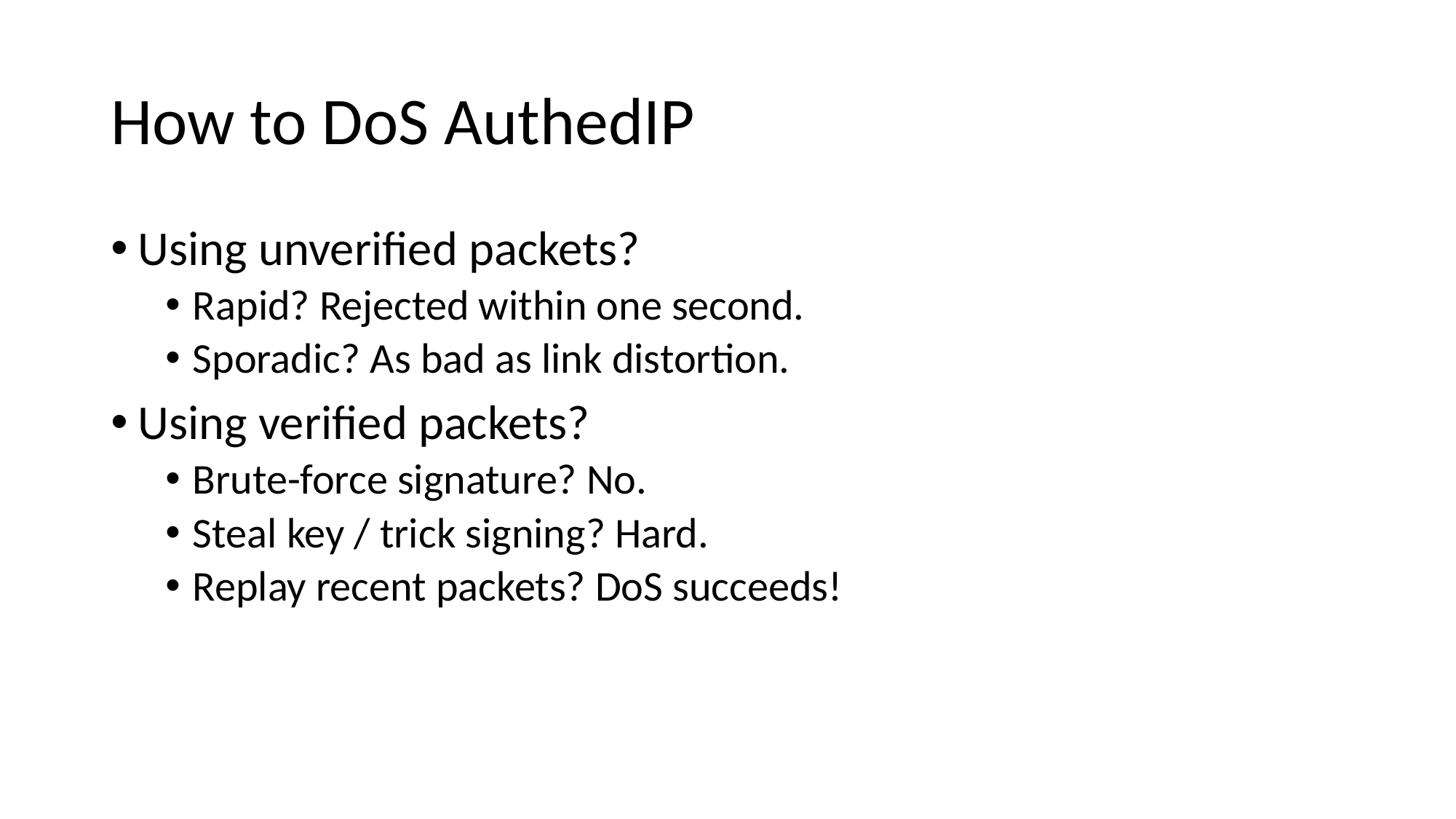

# How to DoS AuthedIP
Using unverified packets?
Rapid? Rejected within one second.
Sporadic? As bad as link distortion.
Using verified packets?
Brute-force signature? No.
Steal key / trick signing? Hard.
Replay recent packets? DoS succeeds!